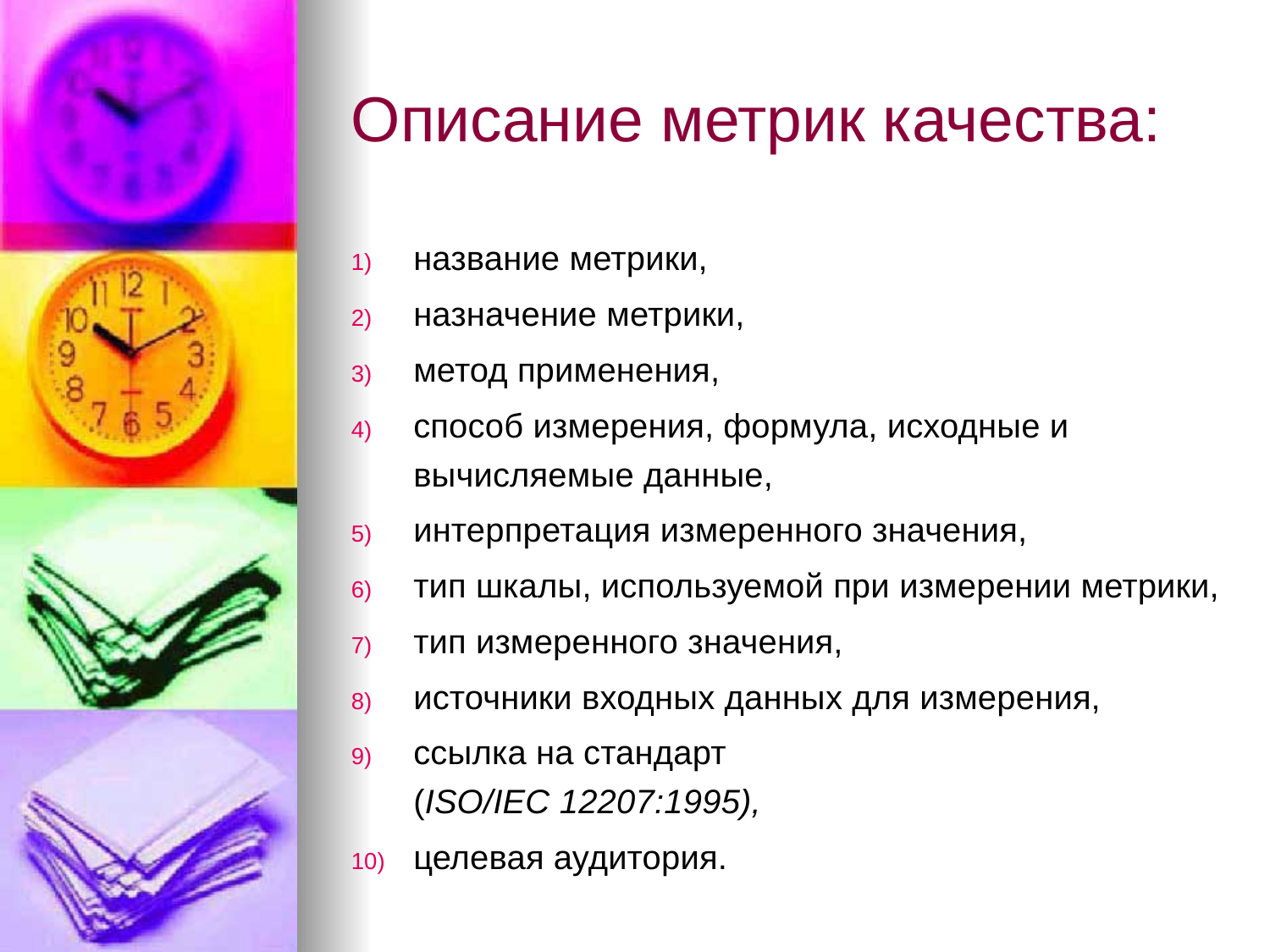

# Описание метрик качества:
название метрики,
назначение метрики,
метод применения,
способ измерения, формула, исходные и вычисляемые данные,
интерпретация измеренного значения,
тип шкалы, используемой при измерении метрики,
тип измеренного значения,
источники входных данных для измерения,
ссылка на стандарт
(ISO/IEC 12207:1995),
целевая аудитория.